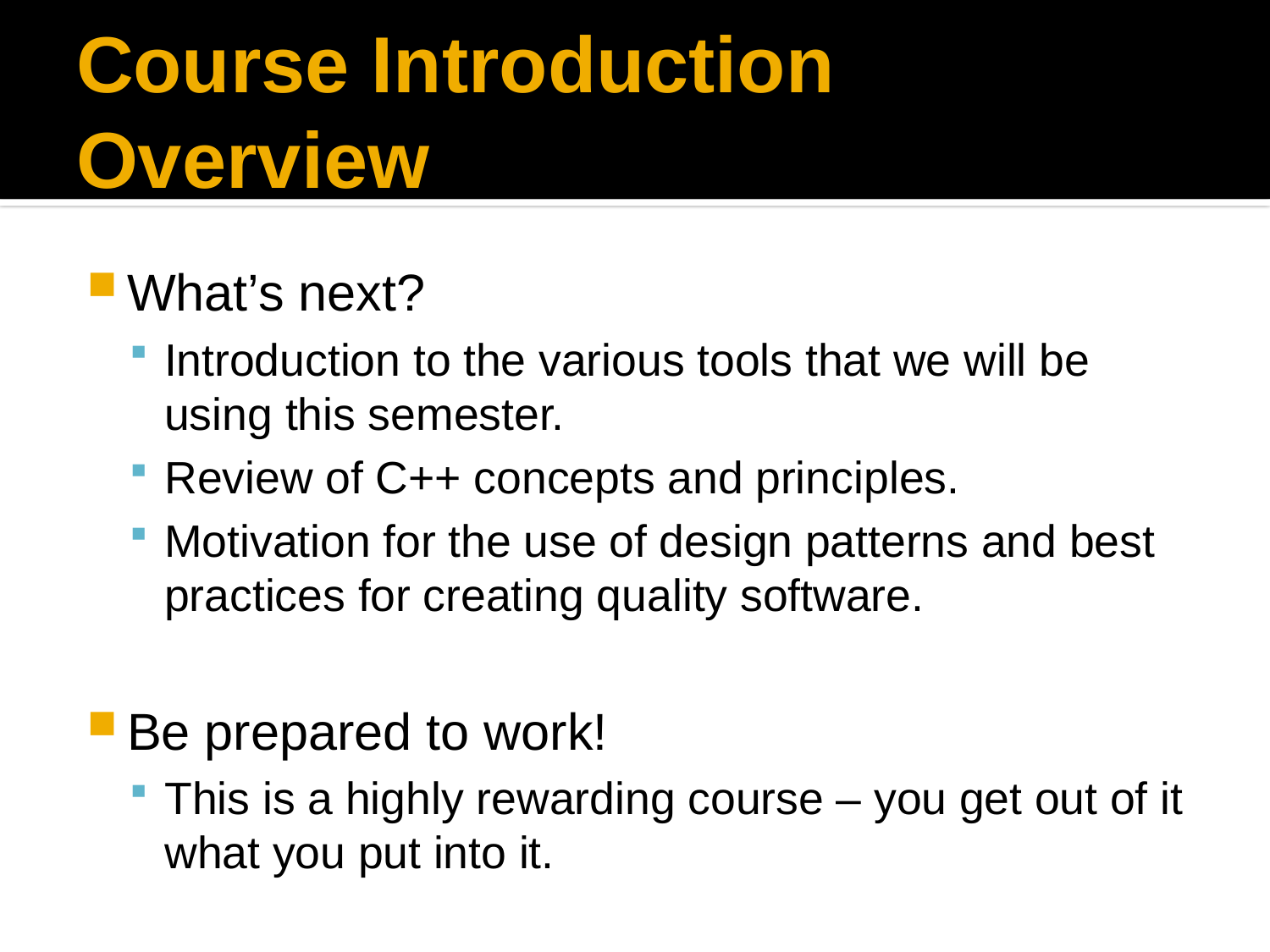

# Course Introduction Overview
What’s next?
Introduction to the various tools that we will be using this semester.
Review of C++ concepts and principles.
Motivation for the use of design patterns and best practices for creating quality software.

Be prepared to work!
This is a highly rewarding course – you get out of it what you put into it.